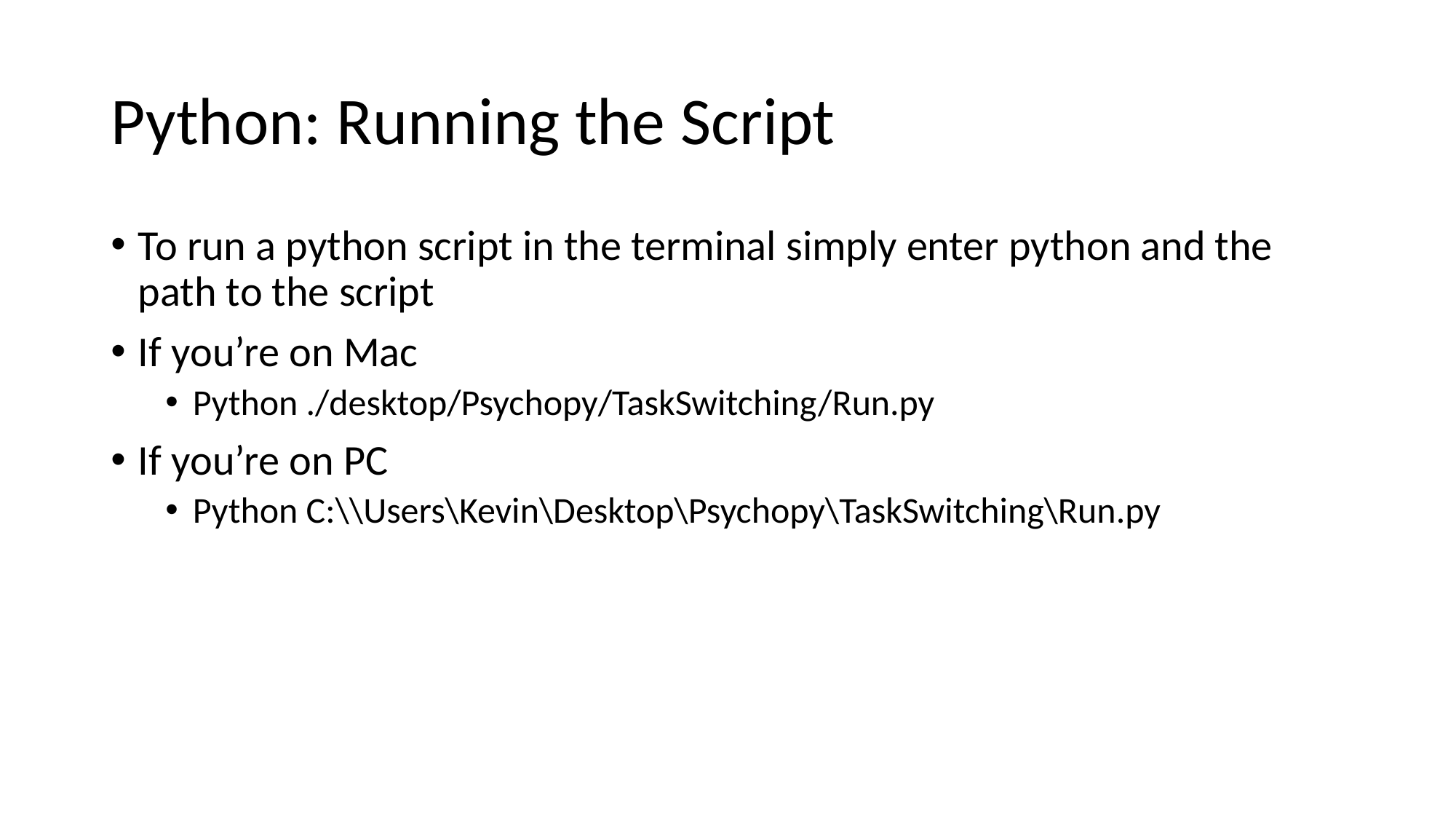

# Python: Running the Script
To run a python script in the terminal simply enter python and the path to the script
If you’re on Mac
Python ./desktop/Psychopy/TaskSwitching/Run.py
If you’re on PC
Python C:\\Users\Kevin\Desktop\Psychopy\TaskSwitching\Run.py